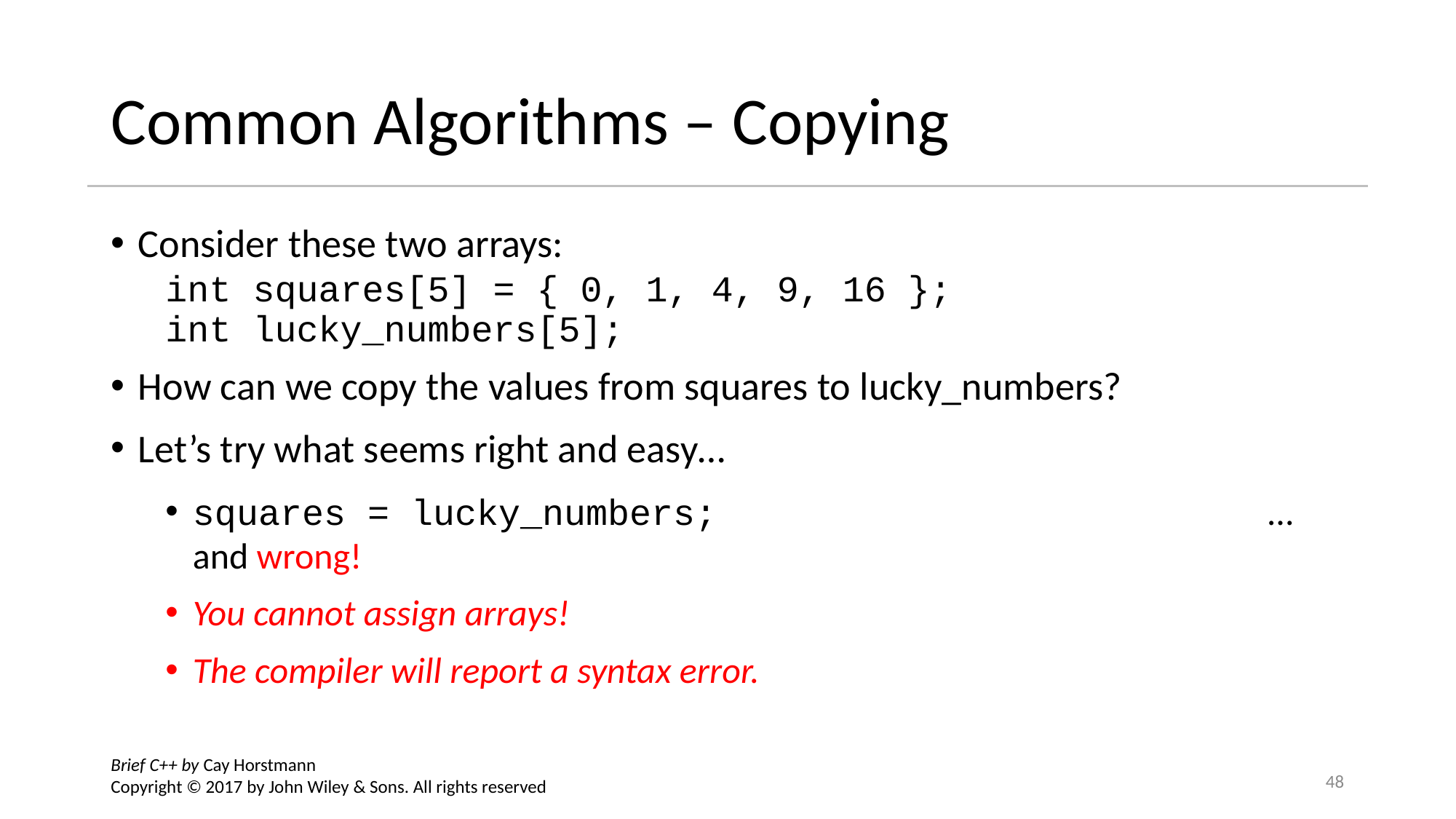

# Common Algorithms – Copying
Consider these two arrays:
int squares[5] = { 0, 1, 4, 9, 16 };
int lucky_numbers[5];
How can we copy the values from squares to lucky_numbers?
Let’s try what seems right and easy…
squares = lucky_numbers;			                                      …and wrong!
You cannot assign arrays!
The compiler will report a syntax error.

Brief C++ by Cay Horstmann
Copyright © 2017 by John Wiley & Sons. All rights reserved
48